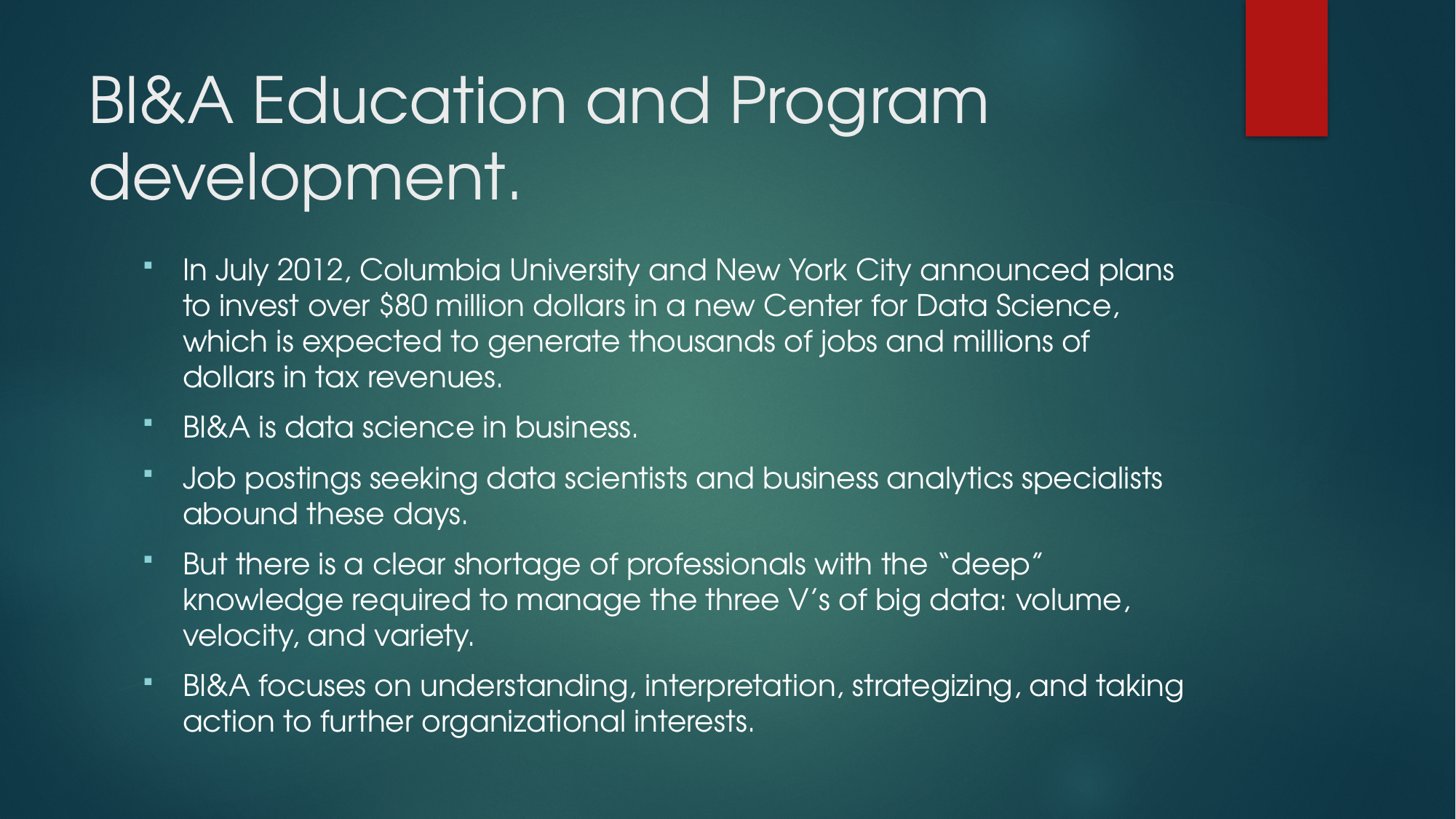

# BI&A Education and Program development.
In July 2012, Columbia University and New York City announced plans to invest over $80 million dollars in a new Center for Data Science, which is expected to generate thousands of jobs and millions of dollars in tax revenues.
BI&A is data science in business.
Job postings seeking data scientists and business analytics specialists abound these days.
But there is a clear shortage of professionals with the “deep” knowledge required to manage the three V’s of big data: volume, velocity, and variety.
BI&A focuses on understanding, interpretation, strategizing, and taking action to further organizational interests.